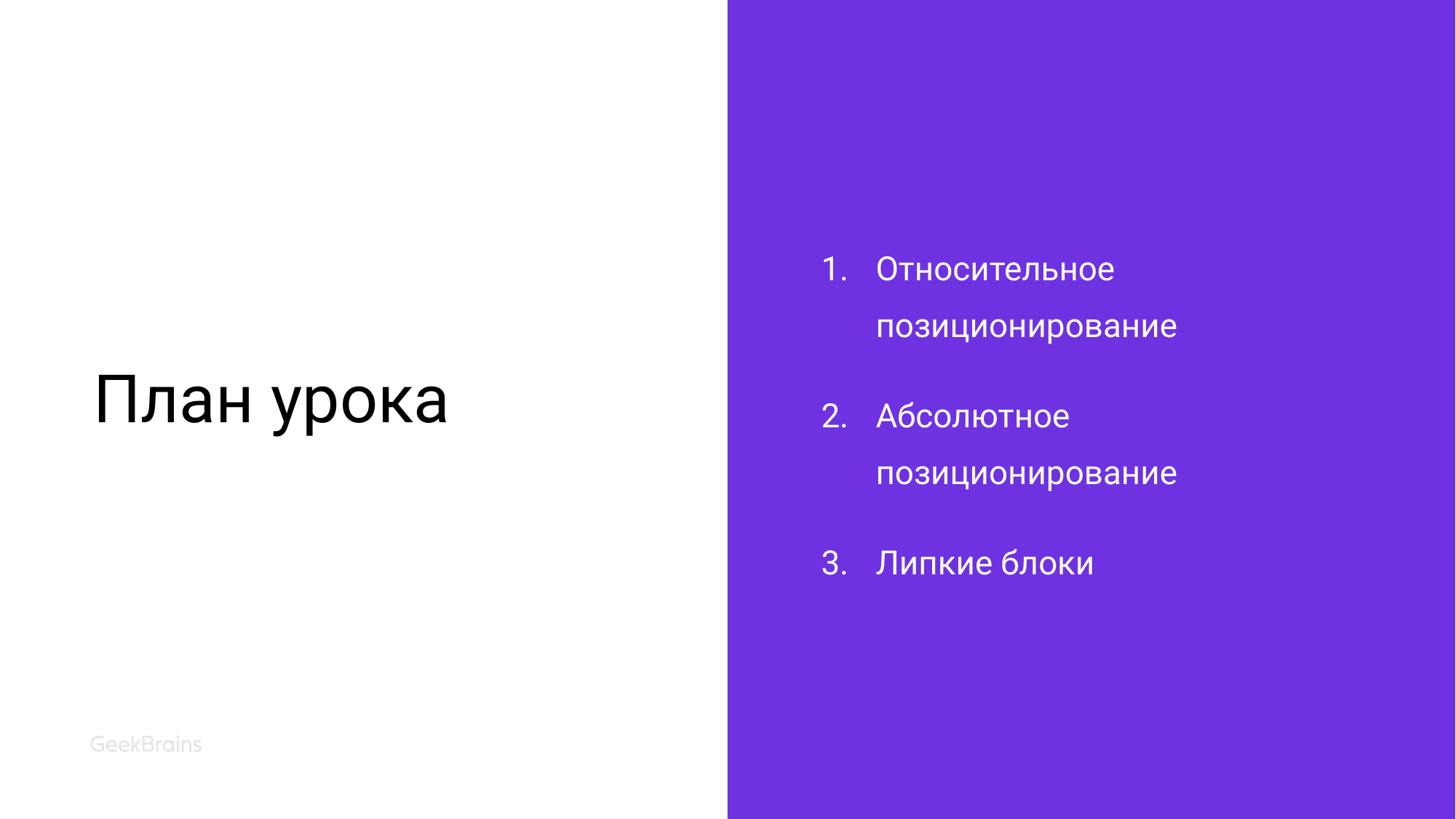

# План урока
Относительное позиционирование
Абсолютное позиционирование
Липкие блоки